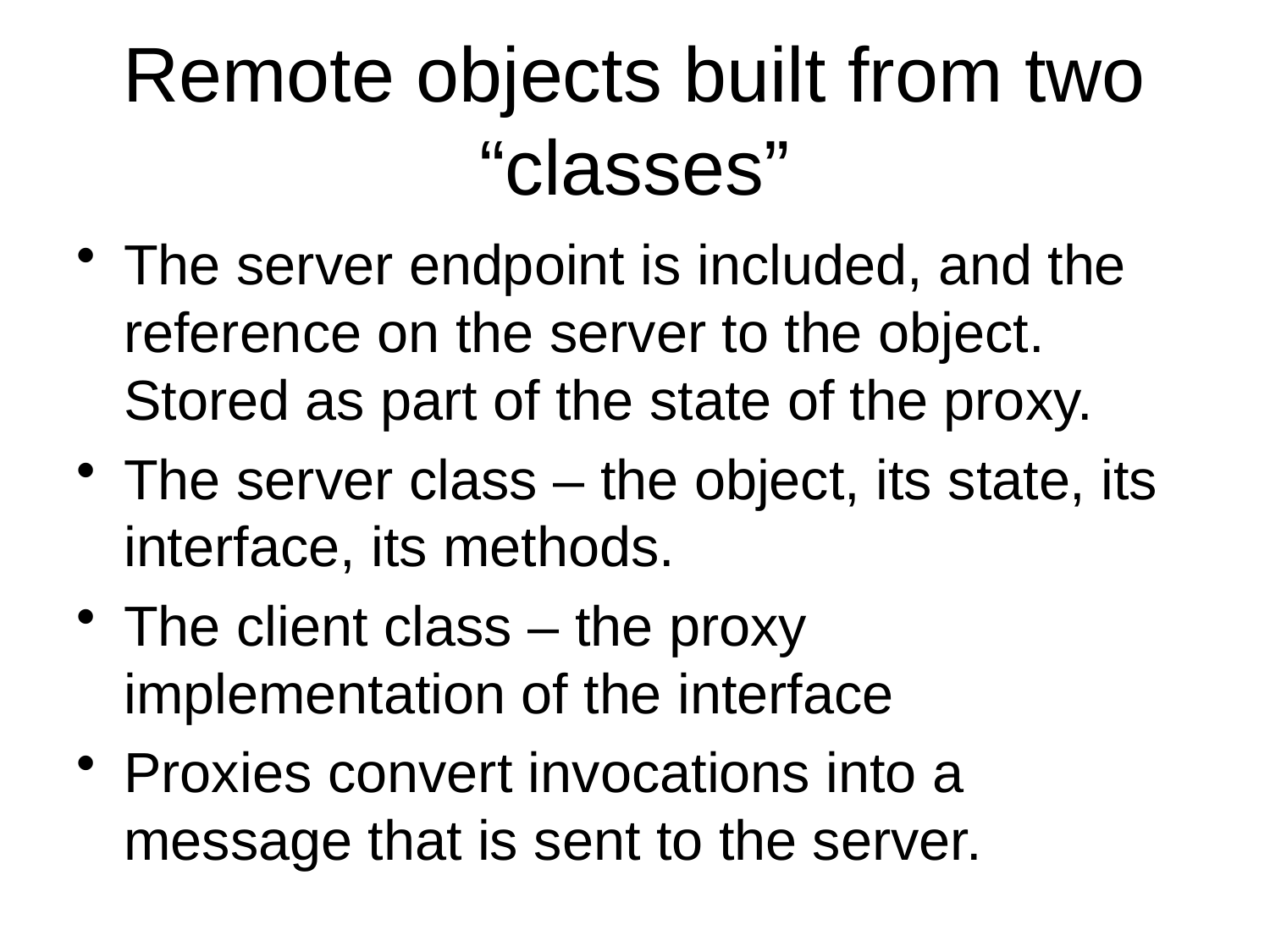

# Remote objects built from two “classes”
The server endpoint is included, and the reference on the server to the object. Stored as part of the state of the proxy.
The server class – the object, its state, its interface, its methods.
The client class – the proxy implementation of the interface
Proxies convert invocations into a message that is sent to the server.